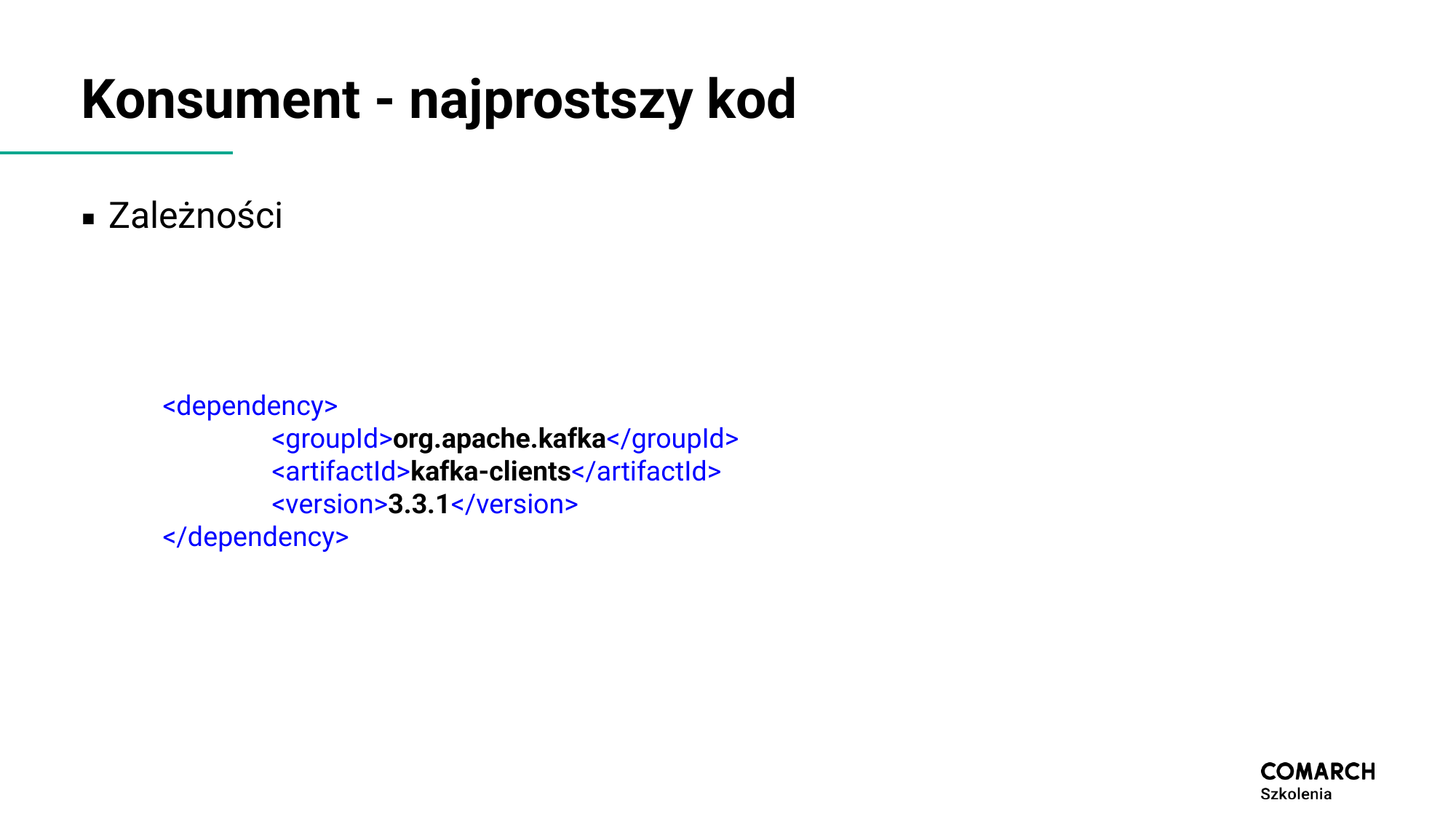

# Konsument - najprostszy kod
Zależności

<dependency>
	<groupId>org.apache.kafka</groupId>
    	<artifactId>kafka-clients</artifactId>
	<version>3.3.1</version>
</dependency>